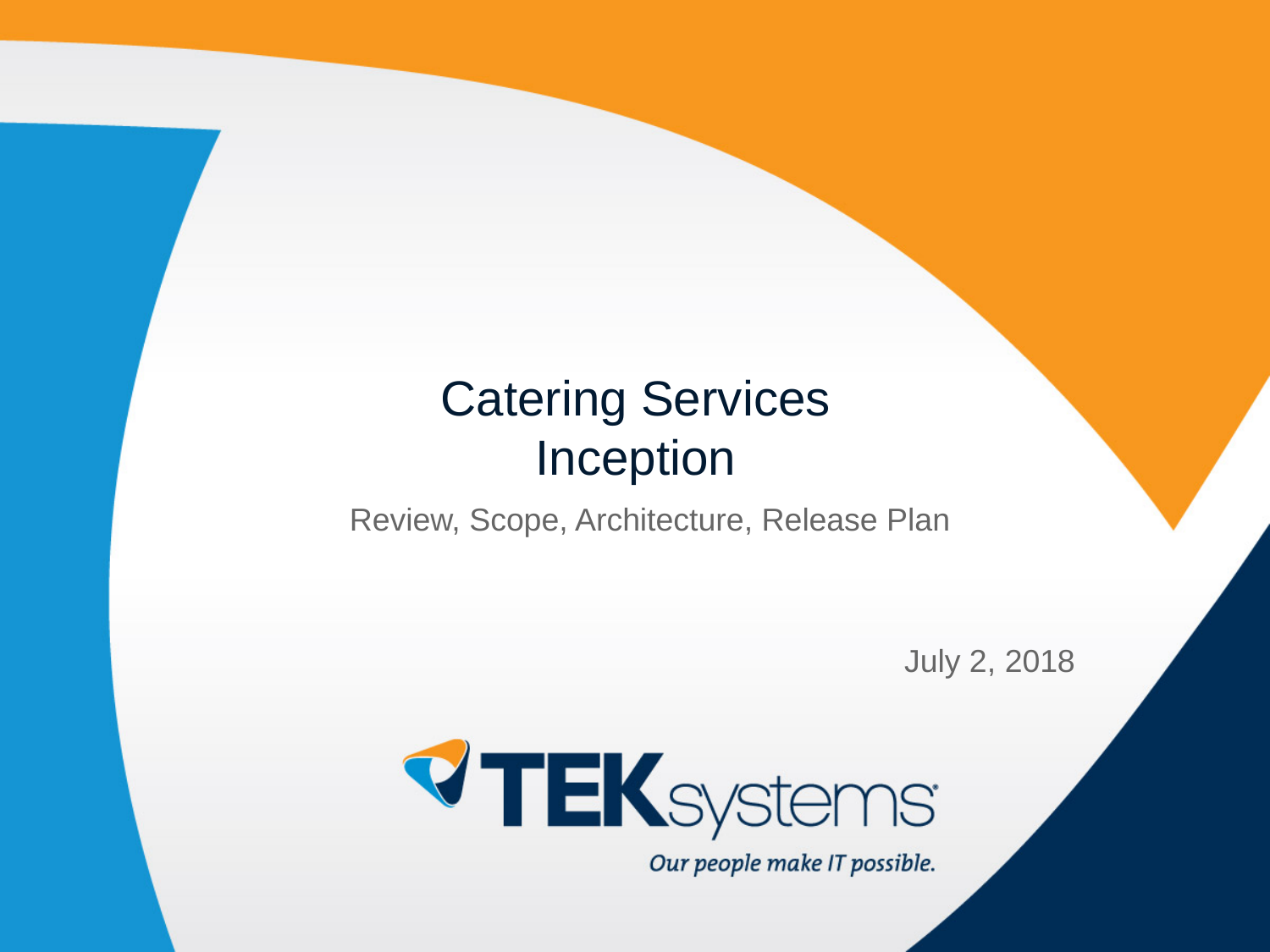

# Catering Services Inception
Review, Scope, Architecture, Release Plan

July 2, 2018